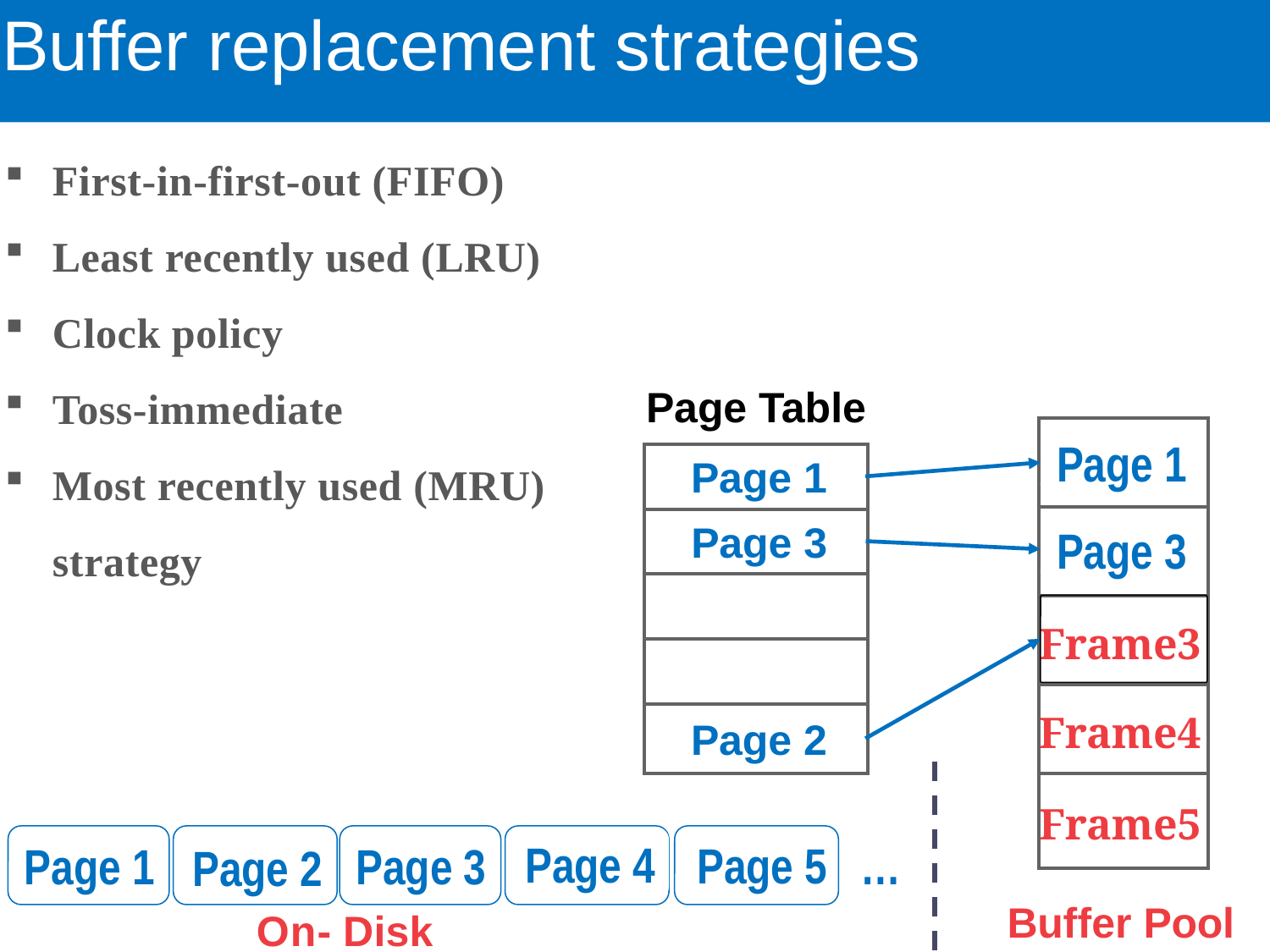

# Buffer replacement strategies
First-in-first-out (FIFO)
Least recently used (LRU)
Clock policy
Toss-immediate
Most recently used (MRU) strategy
Page Table
| Frame1 |
| --- |
| Frame2 |
| Frame3 |
| Frame4 |
| Frame5 |
Page 1
|  |
| --- |
|  |
|  |
|  |
|  |
Page 1
Page 3
Page 3

Page 2
Page 1
Page 2
Page 3
Page 4
Page 5
…
Page 4
Page 5
Page 2

Buffer Pool
On- Disk File